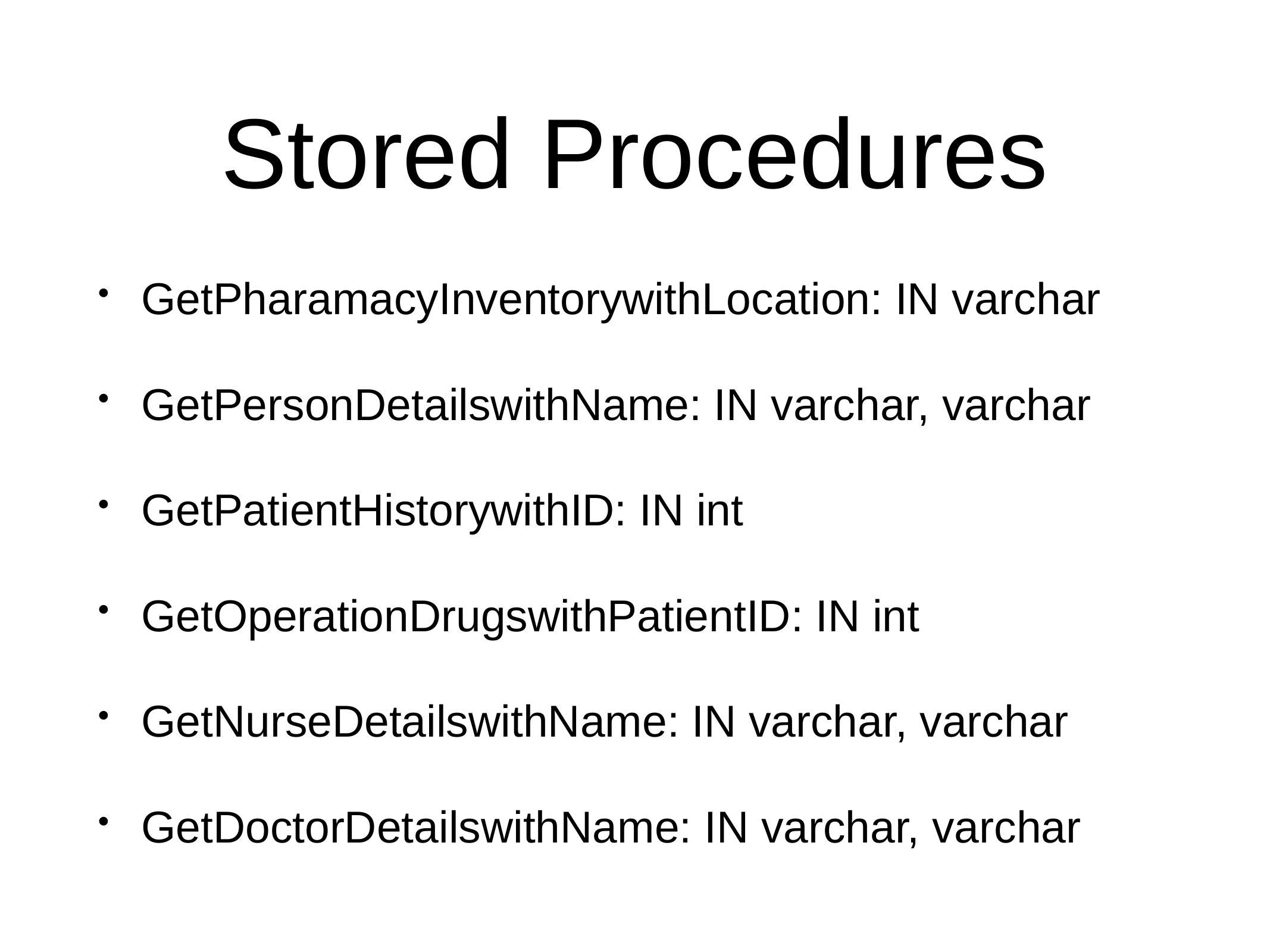

# Stored Procedures
GetPharamacyInventorywithLocation: IN varchar
GetPersonDetailswithName: IN varchar, varchar
GetPatientHistorywithID: IN int
GetOperationDrugswithPatientID: IN int
GetNurseDetailswithName: IN varchar, varchar
GetDoctorDetailswithName: IN varchar, varchar